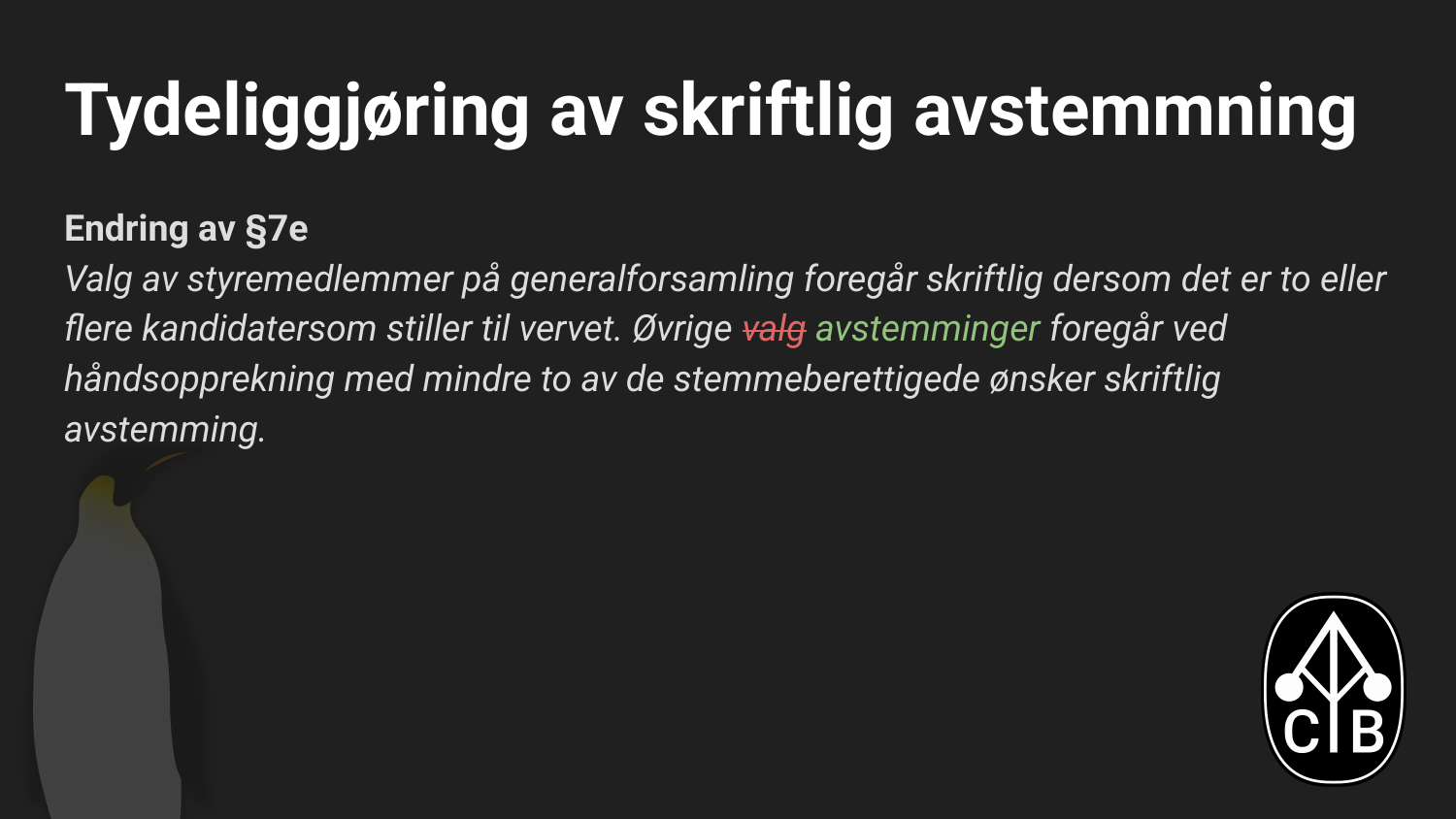

# Tydeliggjøring av skriftlig avstemmning
Endring av §7e
Valg av styremedlemmer på generalforsamling foregår skriftlig dersom det er to eller flere kandidatersom stiller til vervet. Øvrige valg avstemminger foregår ved håndsopprekning med mindre to av de stemmeberettigede ønsker skriftlig avstemming.